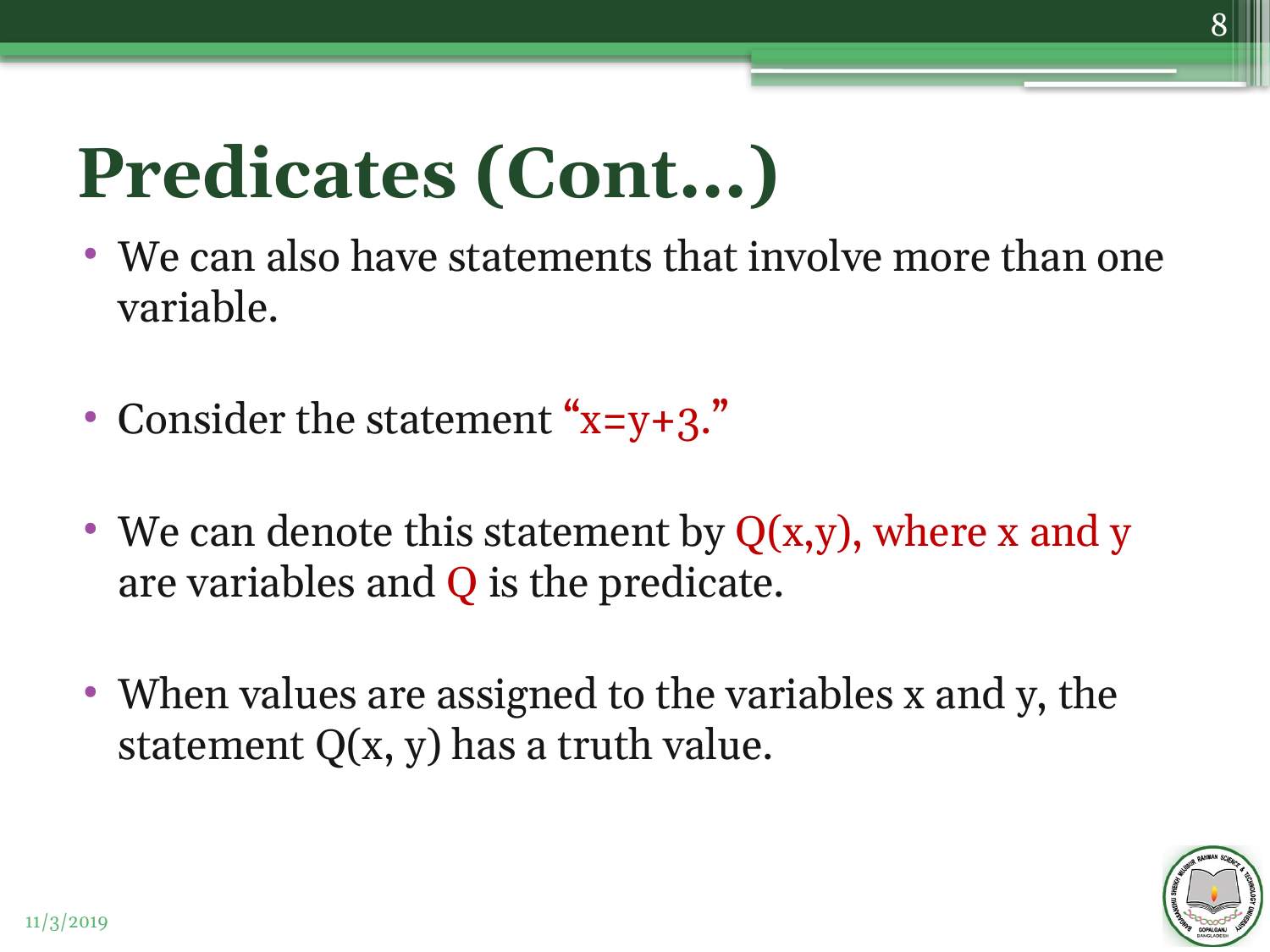

8
# Predicates (Cont...)
We can also have statements that involve more than one variable.

Consider the statement “x=y+3.”

We can denote this statement by Q(x,y), where x and y are variables and Q is the predicate.

When values are assigned to the variables x and y, the statement Q(x, y) has a truth value.
11/3/2019